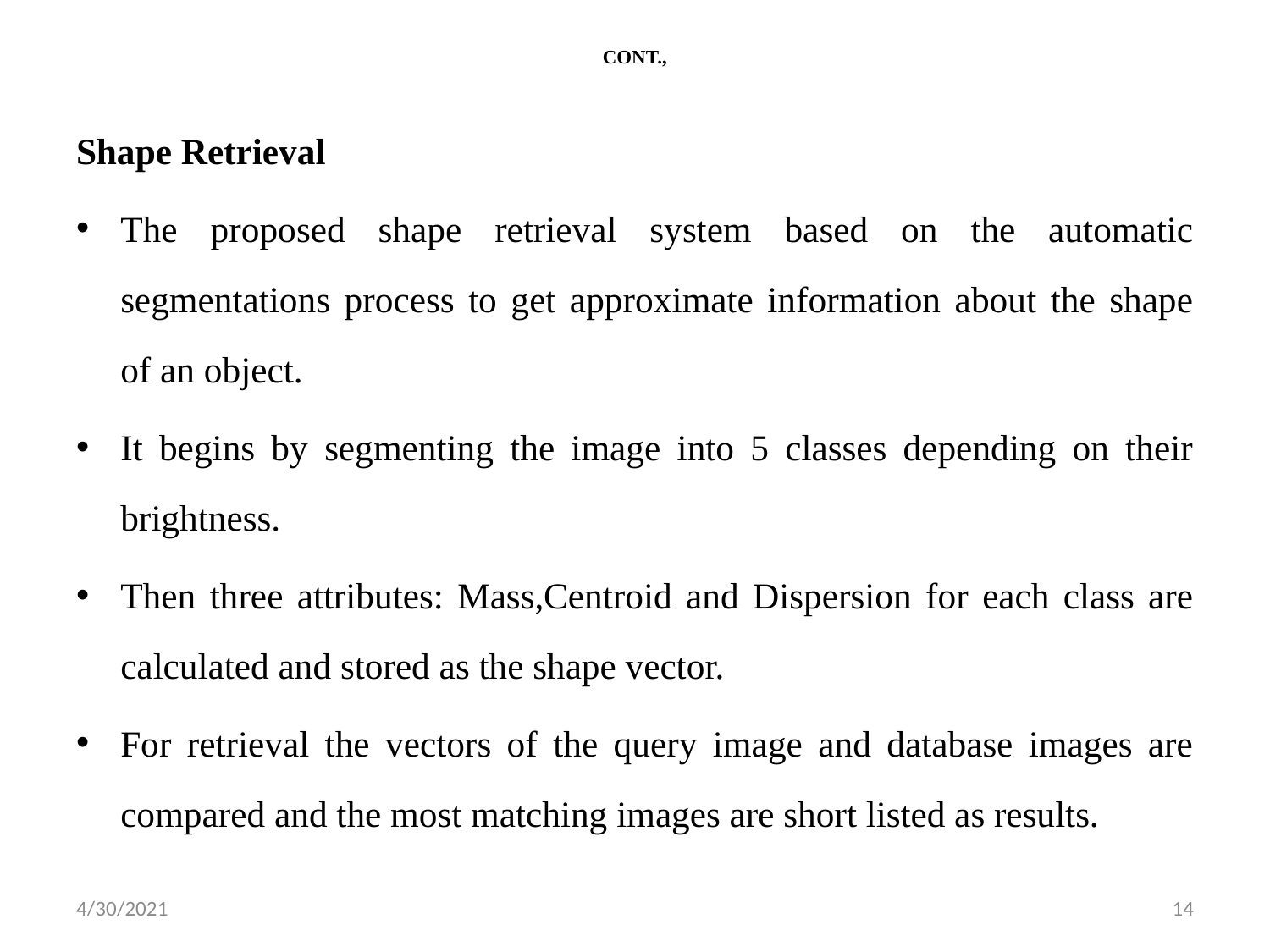

# CONT.,
Shape Retrieval
The proposed shape retrieval system based on the automatic segmentations process to get approximate information about the shape of an object.
It begins by segmenting the image into 5 classes depending on their brightness.
Then three attributes: Mass,Centroid and Dispersion for each class are calculated and stored as the shape vector.
For retrieval the vectors of the query image and database images are compared and the most matching images are short listed as results.

4/30/2021
14